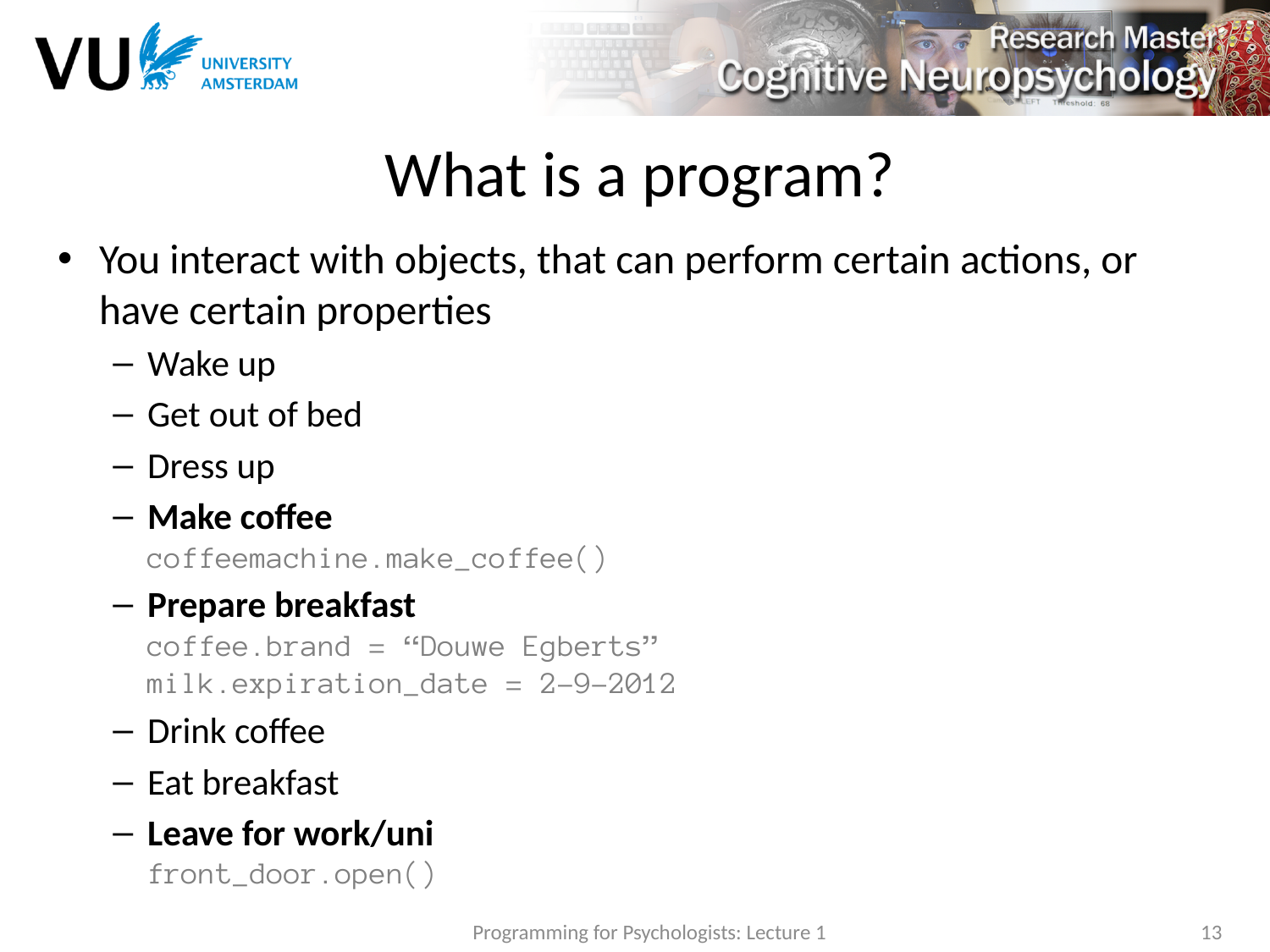

# What is a program?
You interact with objects, that can perform certain actions, or have certain properties
Wake up
Get out of bed
Dress up
Make coffee
coffeemachine.make_coffee()
Prepare breakfast
coffee.brand = “Douwe Egberts”
milk.expiration_date = 2-9-2012
Drink coffee
Eat breakfast
Leave for work/uni
front_door.open()
Programming for Psychologists: Lecture 1
13